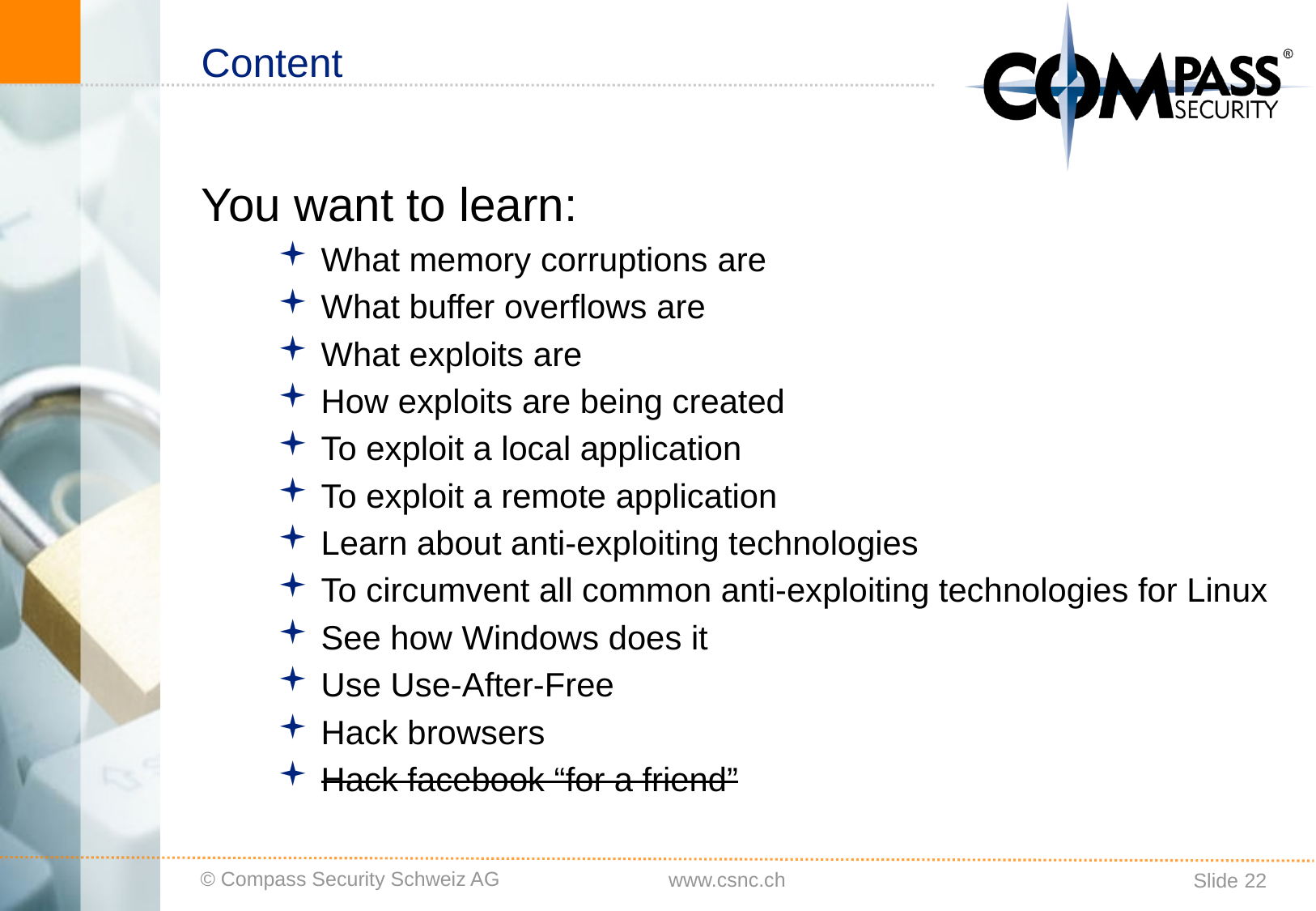

# Content
You want to learn:
What memory corruptions are
What buffer overflows are
What exploits are
How exploits are being created
To exploit a local application
To exploit a remote application
Learn about anti-exploiting technologies
To circumvent all common anti-exploiting technologies for Linux
See how Windows does it
Use Use-After-Free
Hack browsers
Hack facebook “for a friend”